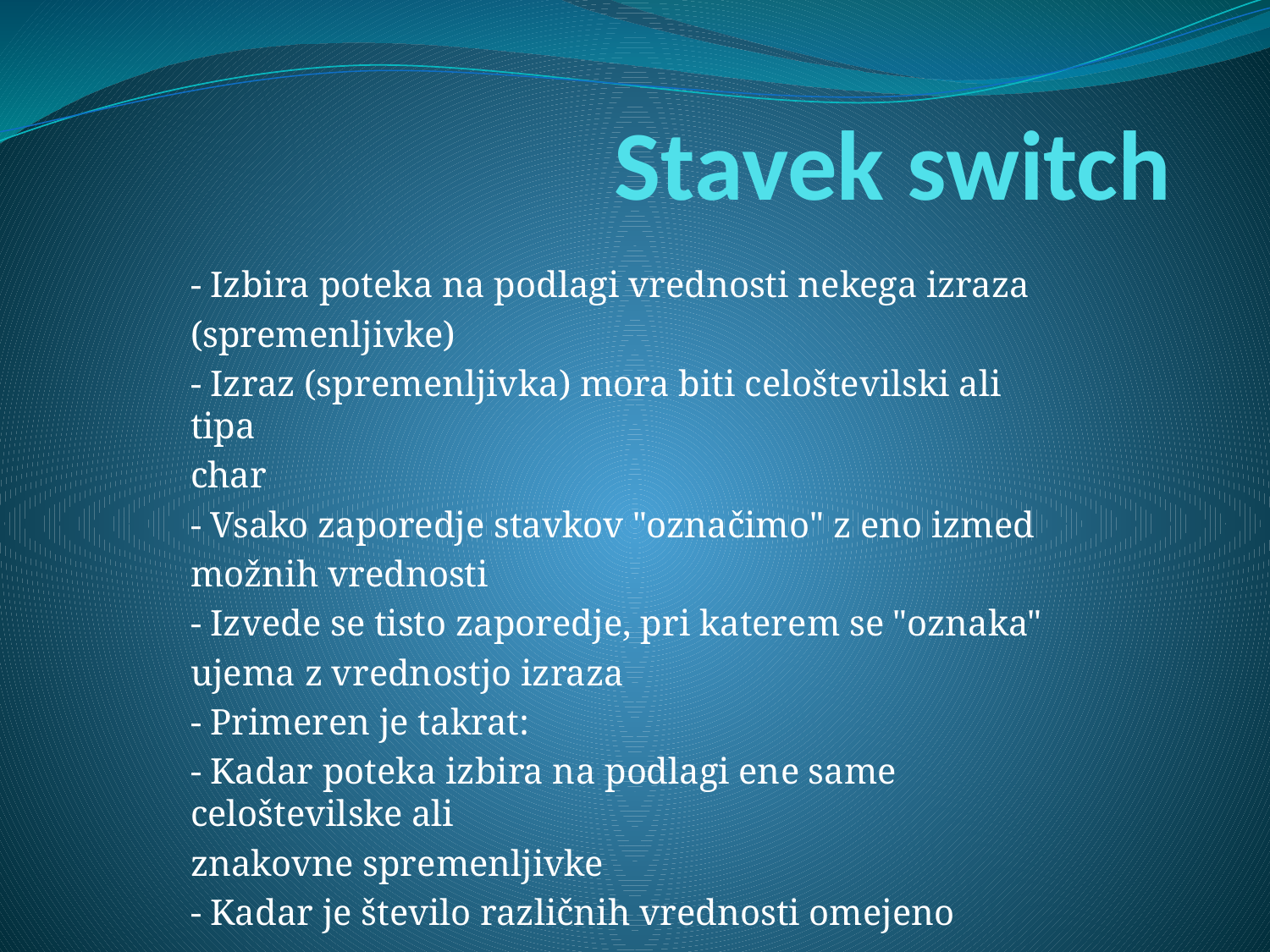

# Stavek switch
- Izbira poteka na podlagi vrednosti nekega izraza
(spremenljivke)
- Izraz (spremenljivka) mora biti celoštevilski ali tipa
char
- Vsako zaporedje stavkov "označimo" z eno izmed
možnih vrednosti
- Izvede se tisto zaporedje, pri katerem se "oznaka"
ujema z vrednostjo izraza
- Primeren je takrat:
- Kadar poteka izbira na podlagi ene same celoštevilske ali
znakovne spremenljivke
- Kadar je število različnih vrednosti omejeno